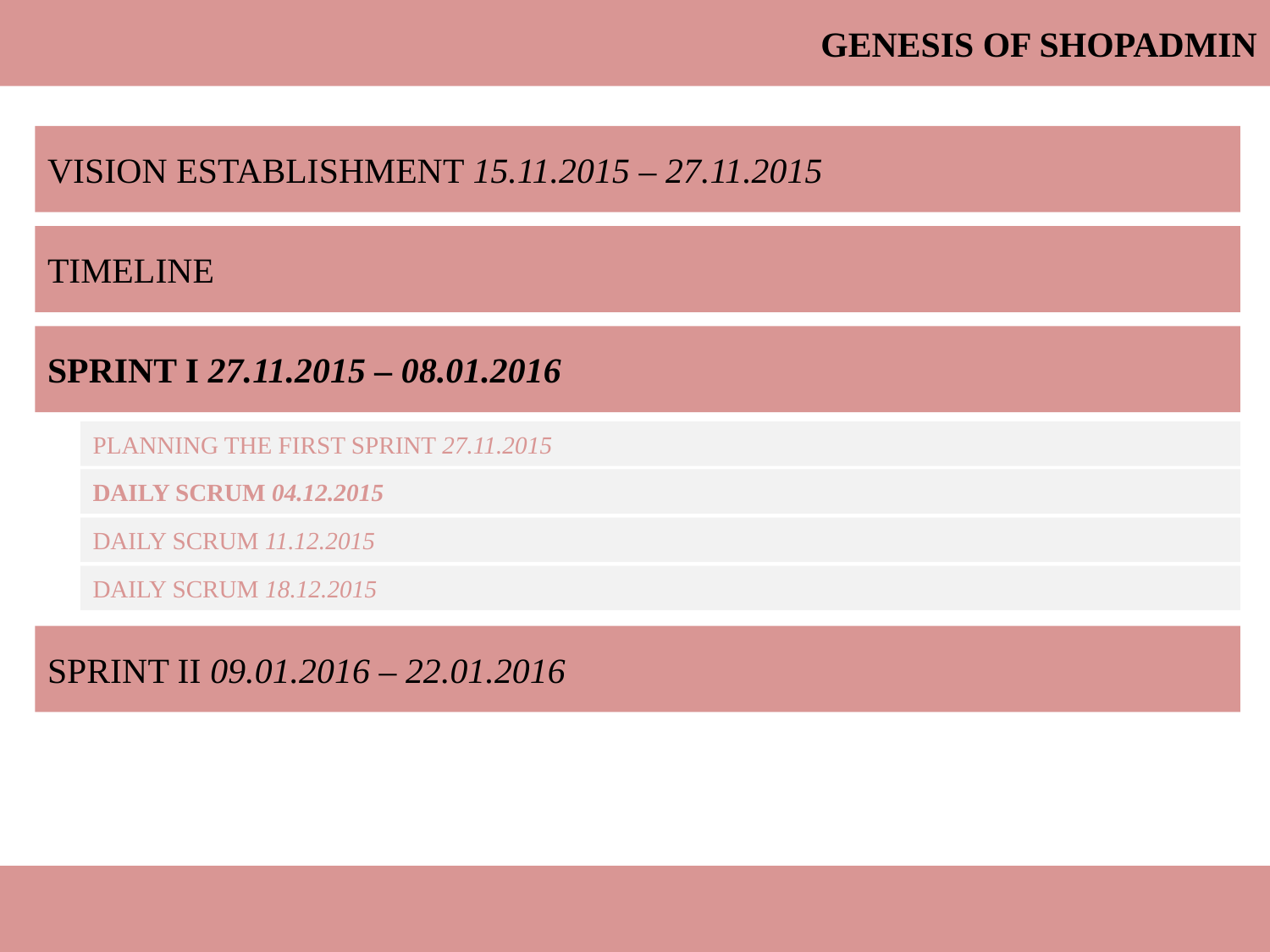

Genesis of ShopAdmin
Vision Establishment 15.11.2015 – 27.11.2015
Timeline
Sprint I 27.11.2015 – 08.01.2016
Planning the first Sprint 27.11.2015
Daily Scrum 04.12.2015
Daily Scrum 11.12.2015
Daily Scrum 18.12.2015
Sprint II 09.01.2016 – 22.01.2016